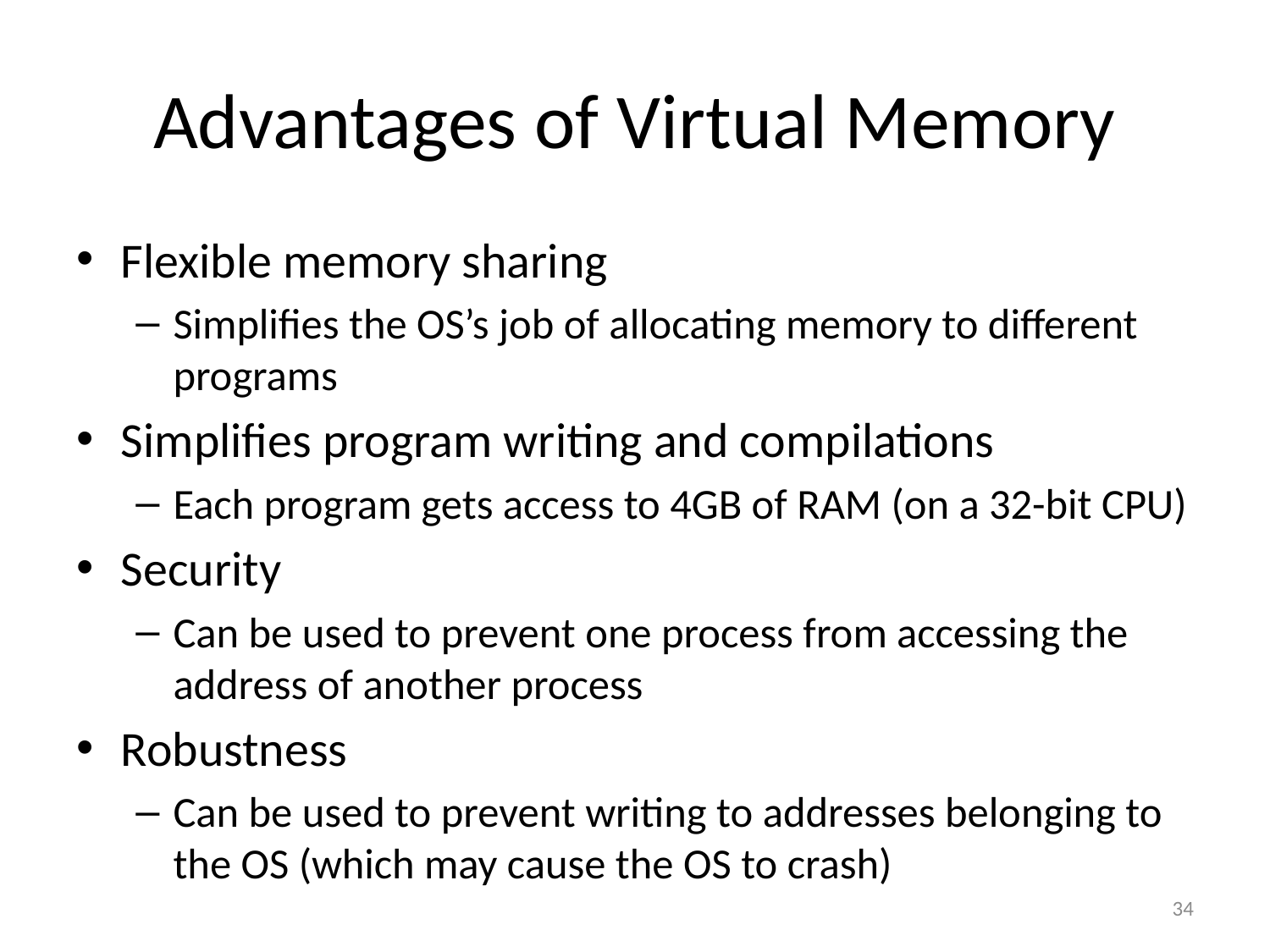

# Advantages of Virtual Memory
Flexible memory sharing
Simplifies the OS’s job of allocating memory to different programs
Simplifies program writing and compilations
Each program gets access to 4GB of RAM (on a 32-bit CPU)
Security
Can be used to prevent one process from accessing the address of another process
Robustness
Can be used to prevent writing to addresses belonging to the OS (which may cause the OS to crash)
34